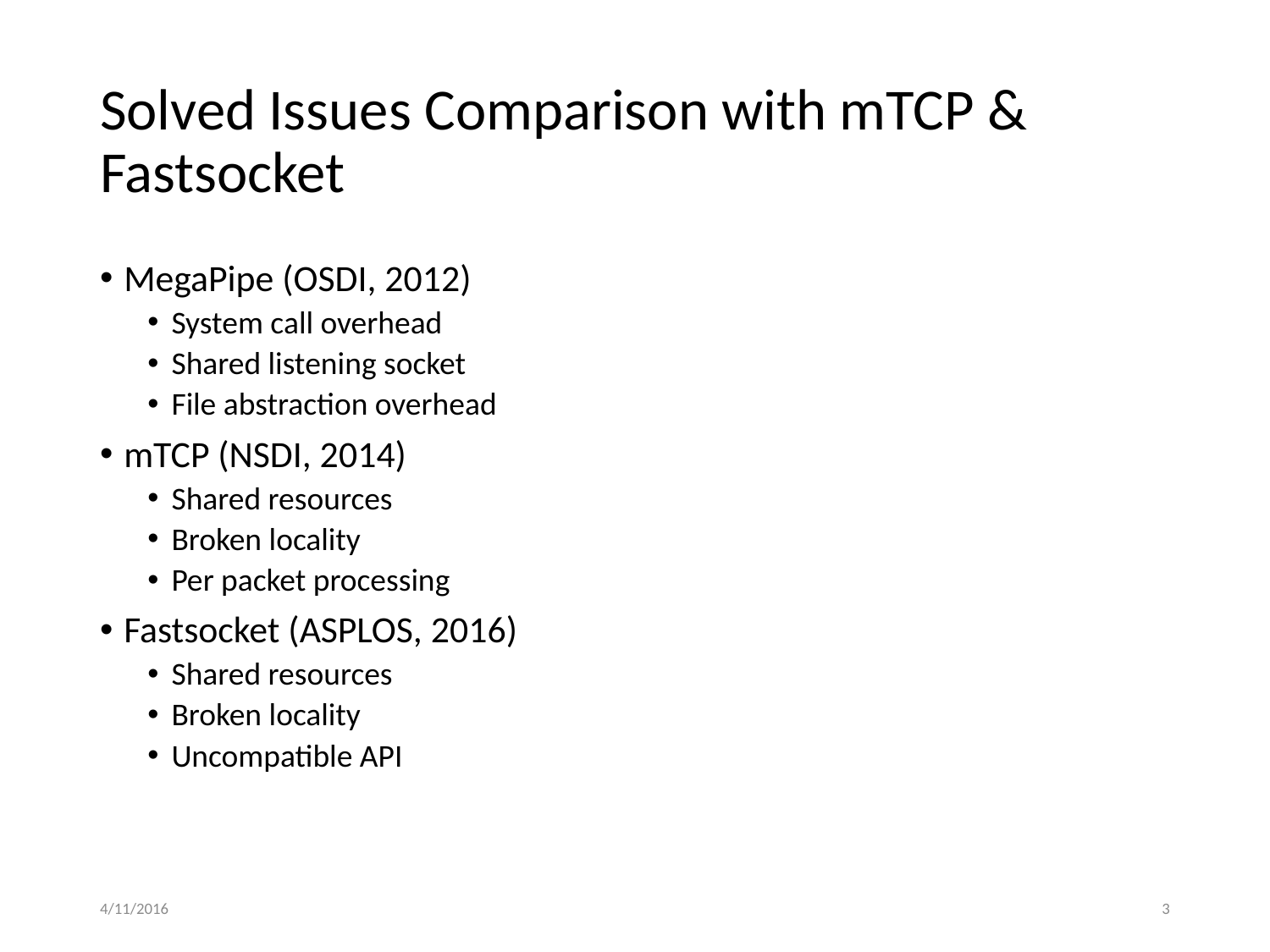

# Solved Issues Comparison with mTCP & Fastsocket
MegaPipe (OSDI, 2012)
System call overhead
Shared listening socket
File abstraction overhead
mTCP (NSDI, 2014)
Shared resources
Broken locality
Per packet processing
Fastsocket (ASPLOS, 2016)
Shared resources
Broken locality
Uncompatible API
4/11/2016
3